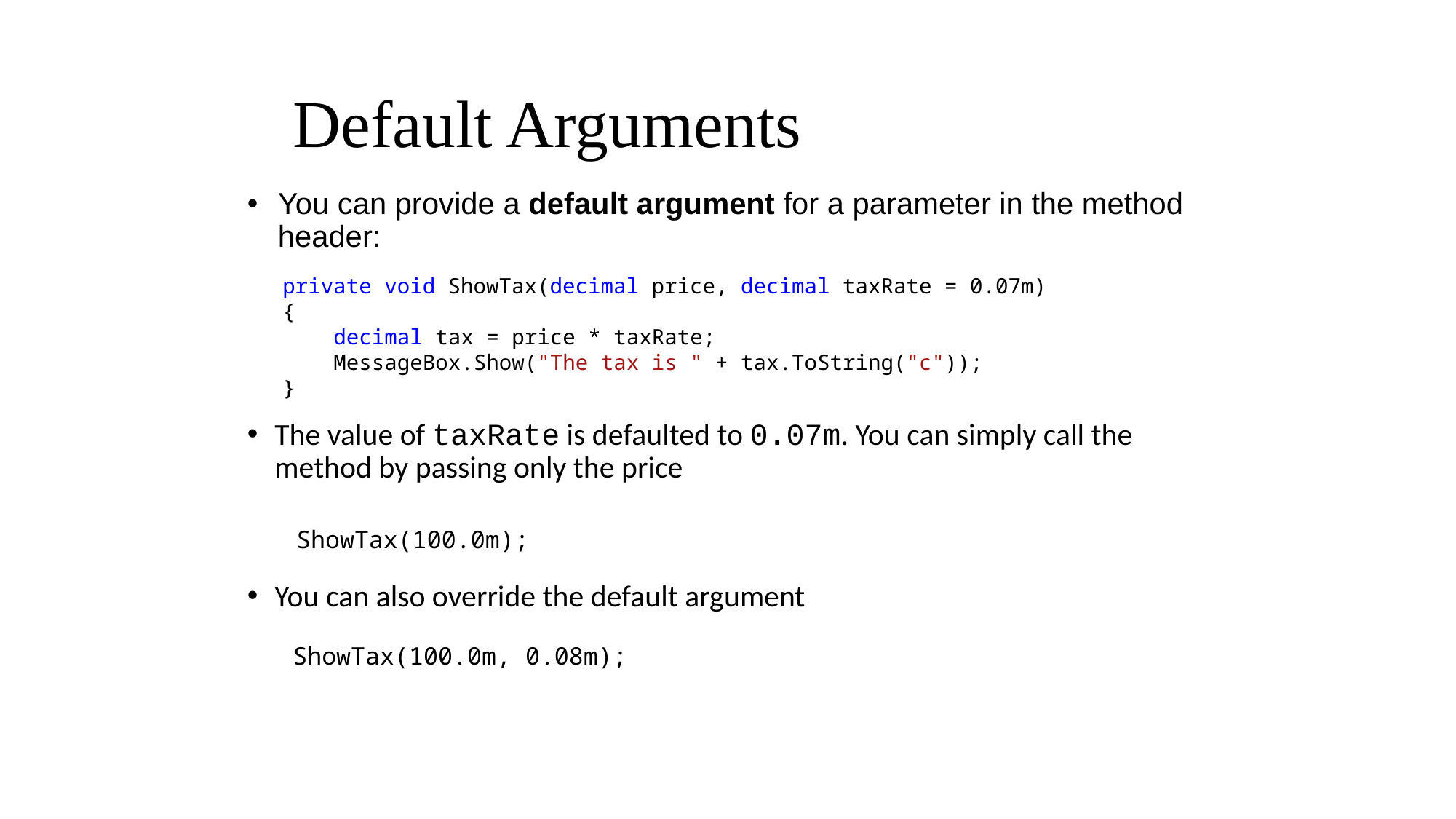

# Default Arguments
You can provide a default argument for a parameter in the method header:
private void ShowTax(decimal price, decimal taxRate = 0.07m)
{
    decimal tax = price * taxRate;
    MessageBox.Show("The tax is " + tax.ToString("c"));
}
The value of taxRate is defaulted to 0.07m. You can simply call the method by passing only the price
ShowTax(100.0m);
You can also override the default argument
ShowTax(100.0m, 0.08m);